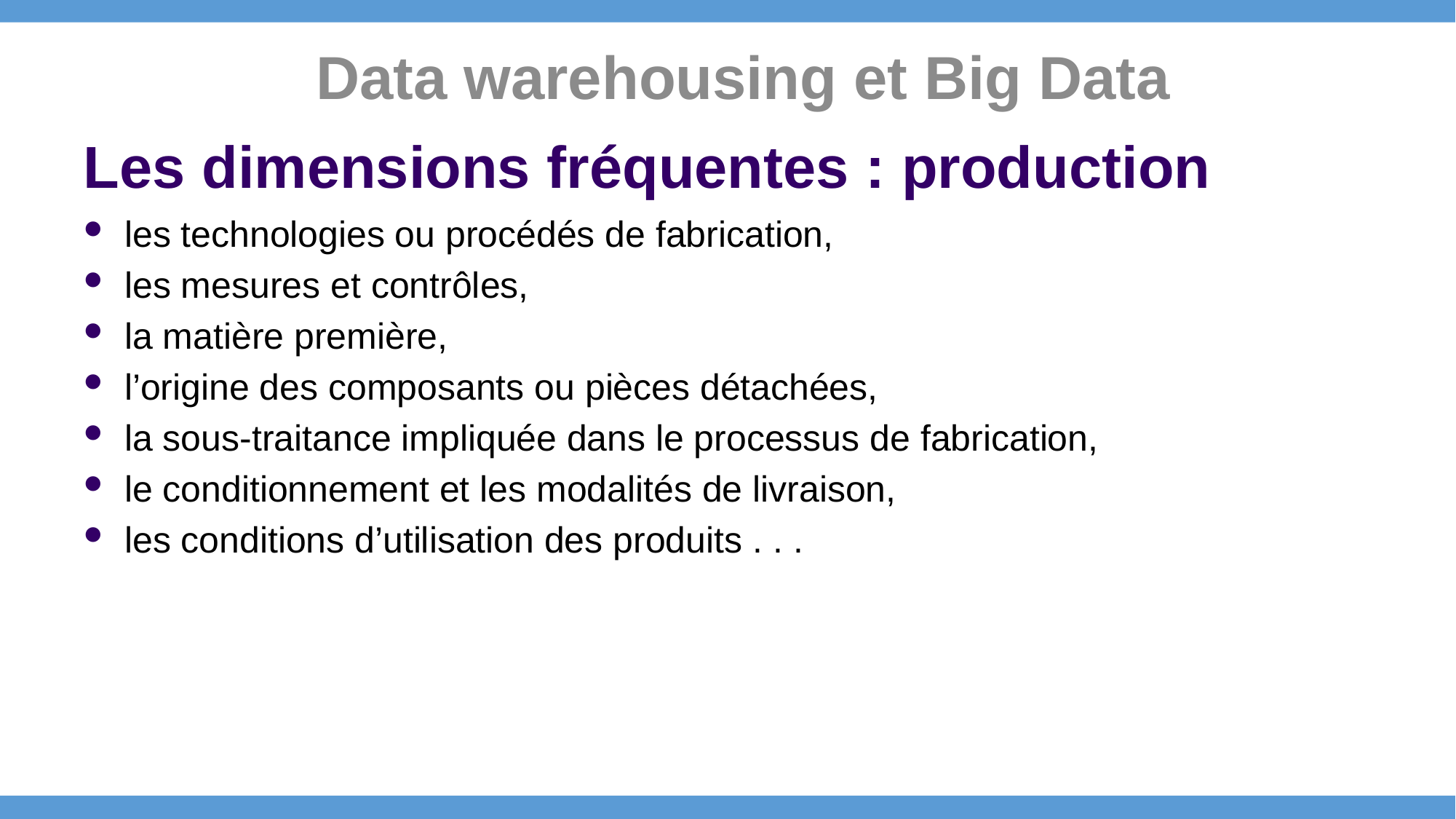

Data warehousing et Big Data
# Les dimensions fréquentes : production
les technologies ou procédés de fabrication,
les mesures et contrôles,
la matière première,
l’origine des composants ou pièces détachées,
la sous-traitance impliquée dans le processus de fabrication,
le conditionnement et les modalités de livraison,
les conditions d’utilisation des produits . . .